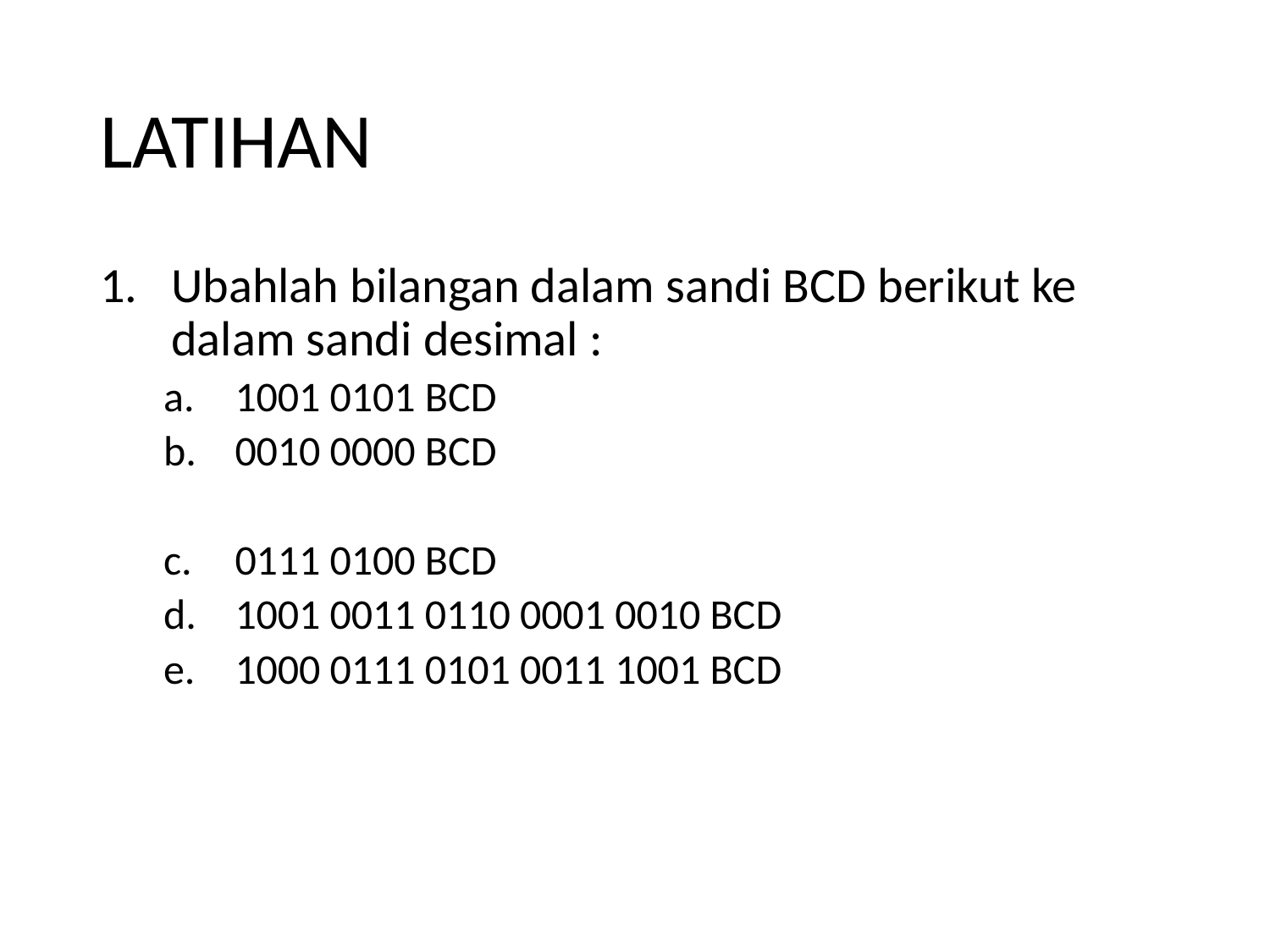

# LATIHAN
Ubahlah bilangan dalam sandi BCD berikut ke  dalam sandi desimal :
1001 0101 BCD
0010 0000 BCD

0111 0100 BCD
1001 0011 0110 0001 0010 BCD
1000 0111 0101 0011 1001 BCD